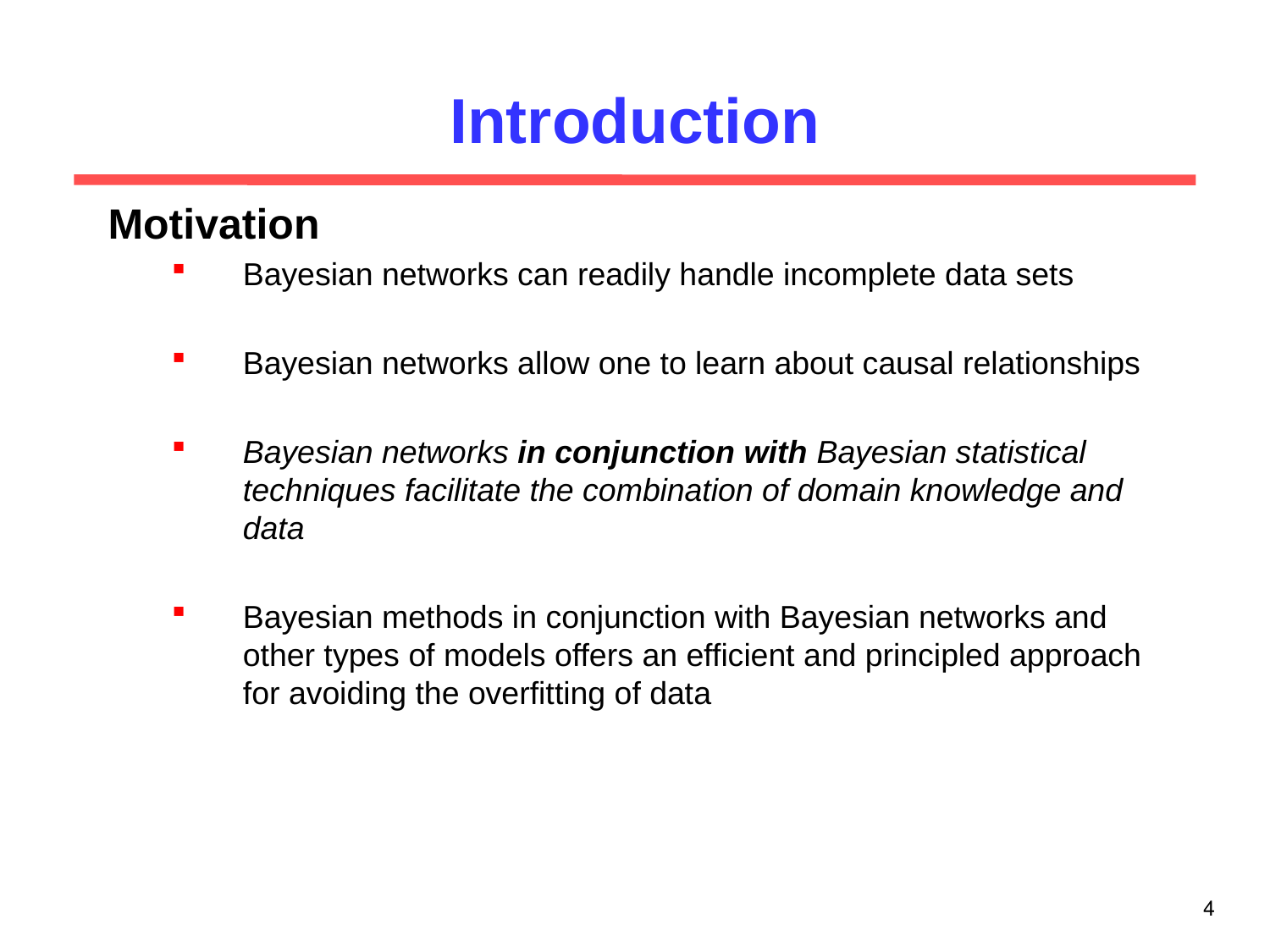

# Introduction
Motivation
Bayesian networks can readily handle incomplete data sets

Bayesian networks allow one to learn about causal relationships

Bayesian networks in conjunction with Bayesian statistical techniques facilitate the combination of domain knowledge and data

Bayesian methods in conjunction with Bayesian networks and other types of models offers an efficient and principled approach for avoiding the overfitting of data
4